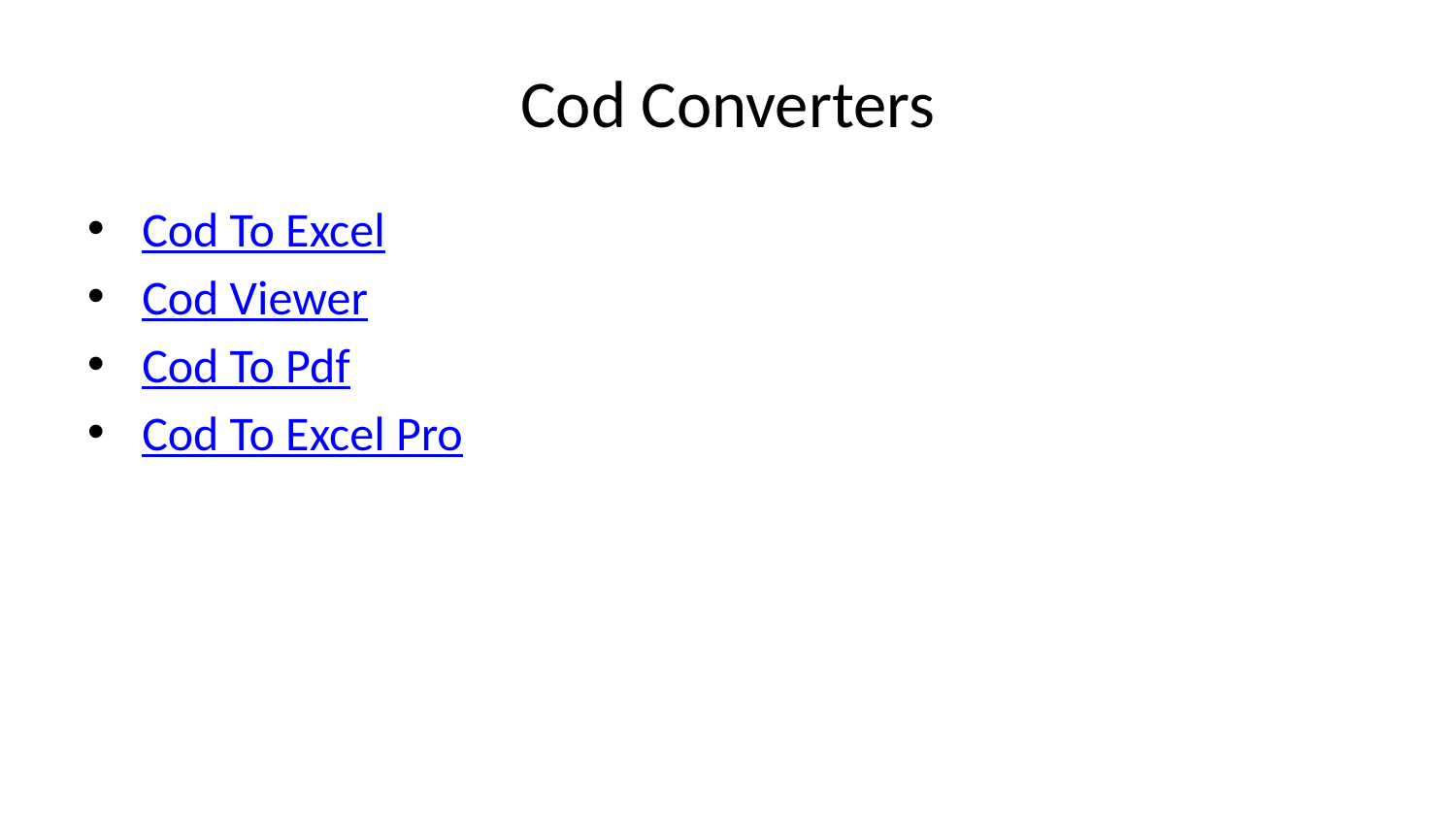

# Cod Converters
Cod To Excel
Cod Viewer
Cod To Pdf
Cod To Excel Pro